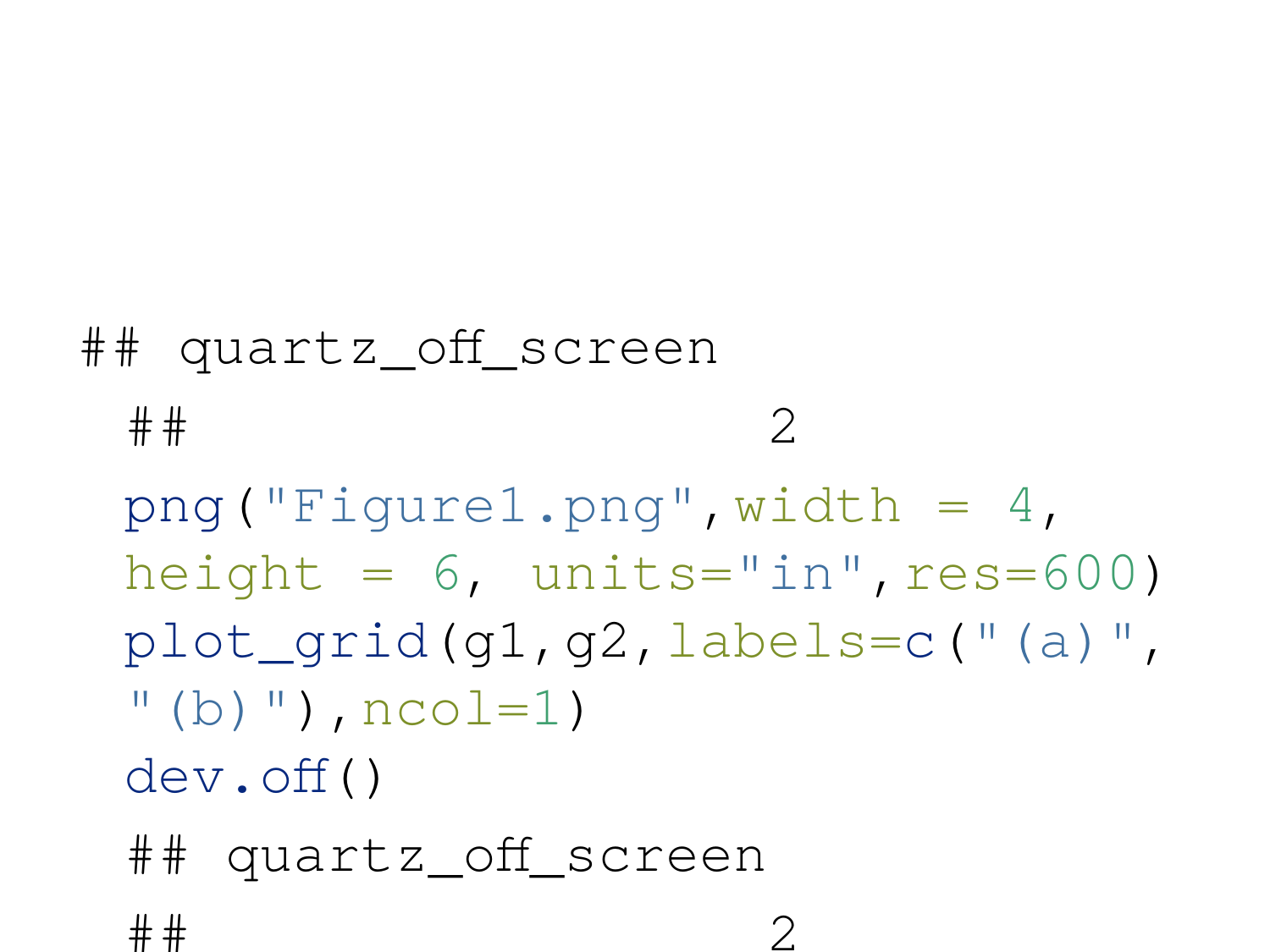

## quartz_off_screen
##                 2
png("Figure1.png",width = 4, height = 6, units="in",res=600)
plot_grid(g1,g2,labels=c("(a)","(b)"),ncol=1)
dev.off()
## quartz_off_screen
##                 2
tFinal.vec <- seq(8,80,by=4)
g <-  d %>%
  filter(tau == tFinal & is.min == TRUE & tFinal %in% tFinal.vec) %>%
  mutate(lab="Initial Outbreak",lab2 = "R0") %>%
  ggplot(mapping= aes(x = tFinal, y = c,fill=Cost)) +
  geom_tile() + scale_fill_viridis_c(name="Cost")+xlab(TeX(r'($T_{final}$)'))+theme(legend.position = "bottom")+facet_nested(lab+as.factor(i0)~lab2+as.factor(R0))
g